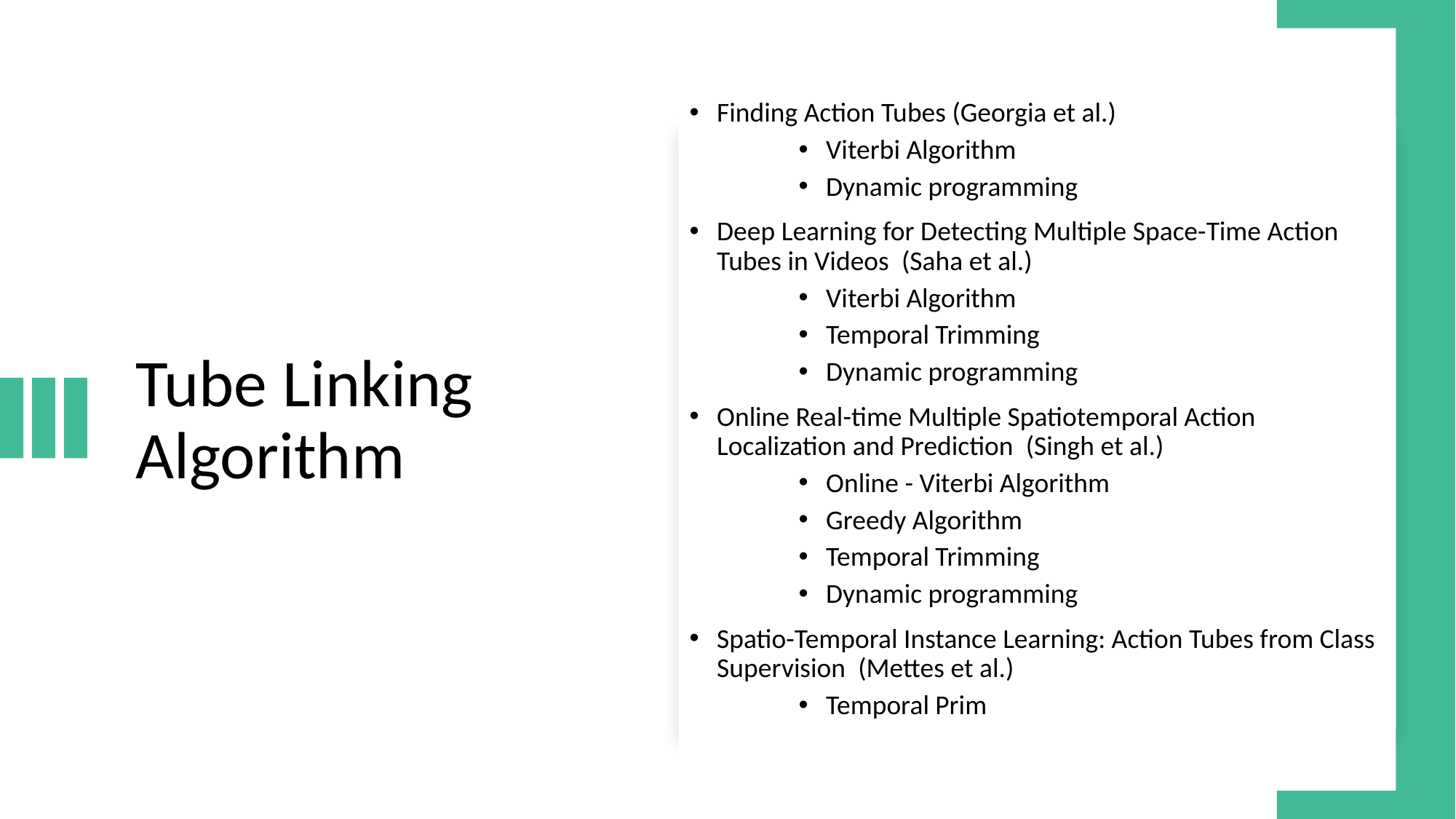

Finding Action Tubes (Georgia et al.)
Viterbi Algorithm
Dynamic programming
Deep Learning for Detecting Multiple Space-Time Action Tubes in Videos  (Saha et al.)
Viterbi Algorithm
Temporal Trimming
Dynamic programming
Online Real-time Multiple Spatiotemporal Action Localization and Prediction  (Singh et al.)
Online - Viterbi Algorithm
Greedy Algorithm
Temporal Trimming
Dynamic programming
Spatio-Temporal Instance Learning: Action Tubes from Class Supervision  (Mettes et al.)
Temporal Prim

# Tube Linking Algorithm